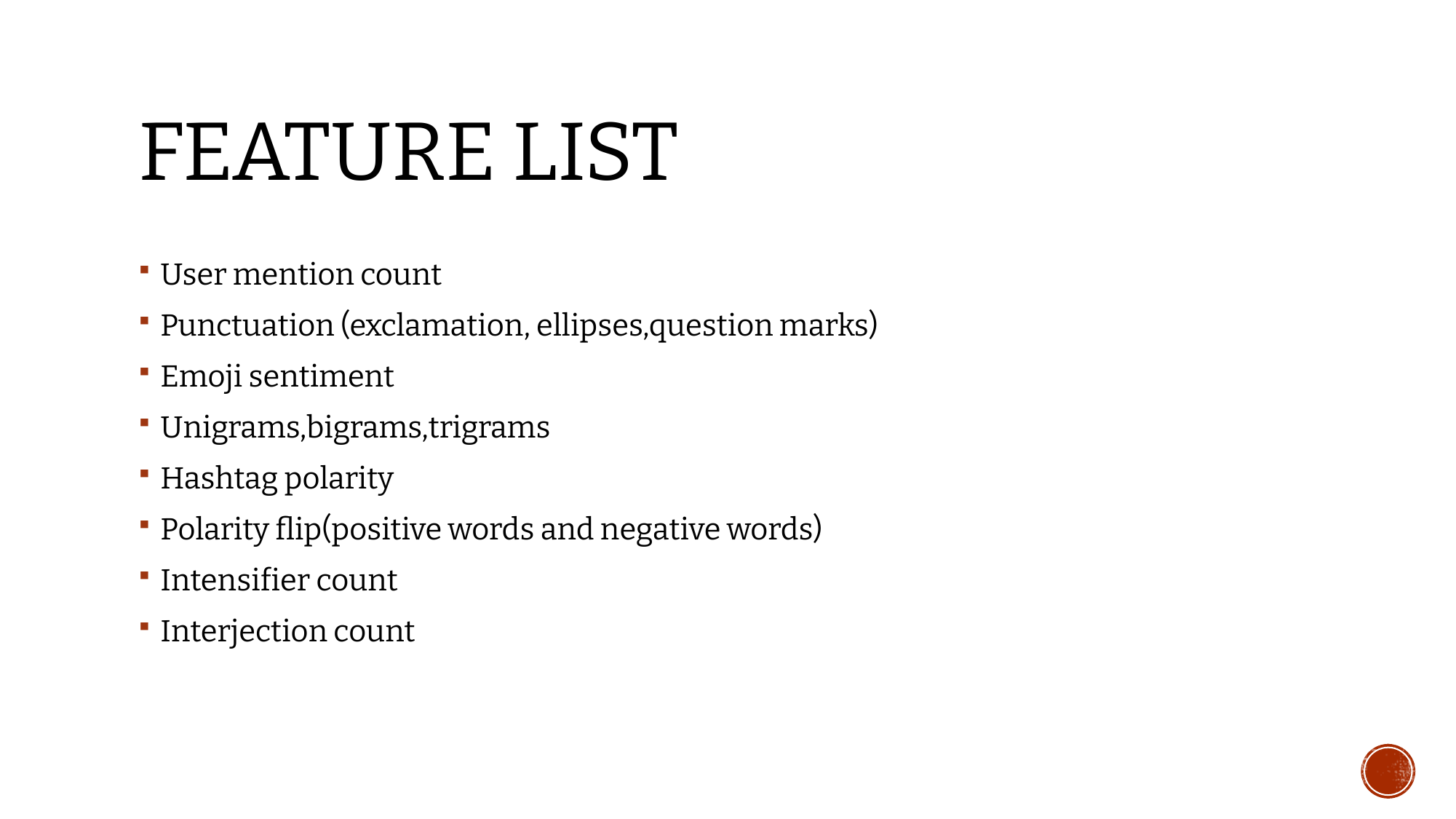

# FEATURE LIST
User mention count
Punctuation (exclamation, ellipses,question marks)
Emoji sentiment
Unigrams,bigrams,trigrams
Hashtag polarity
Polarity flip(positive words and negative words)
Intensifier count
Interjection count